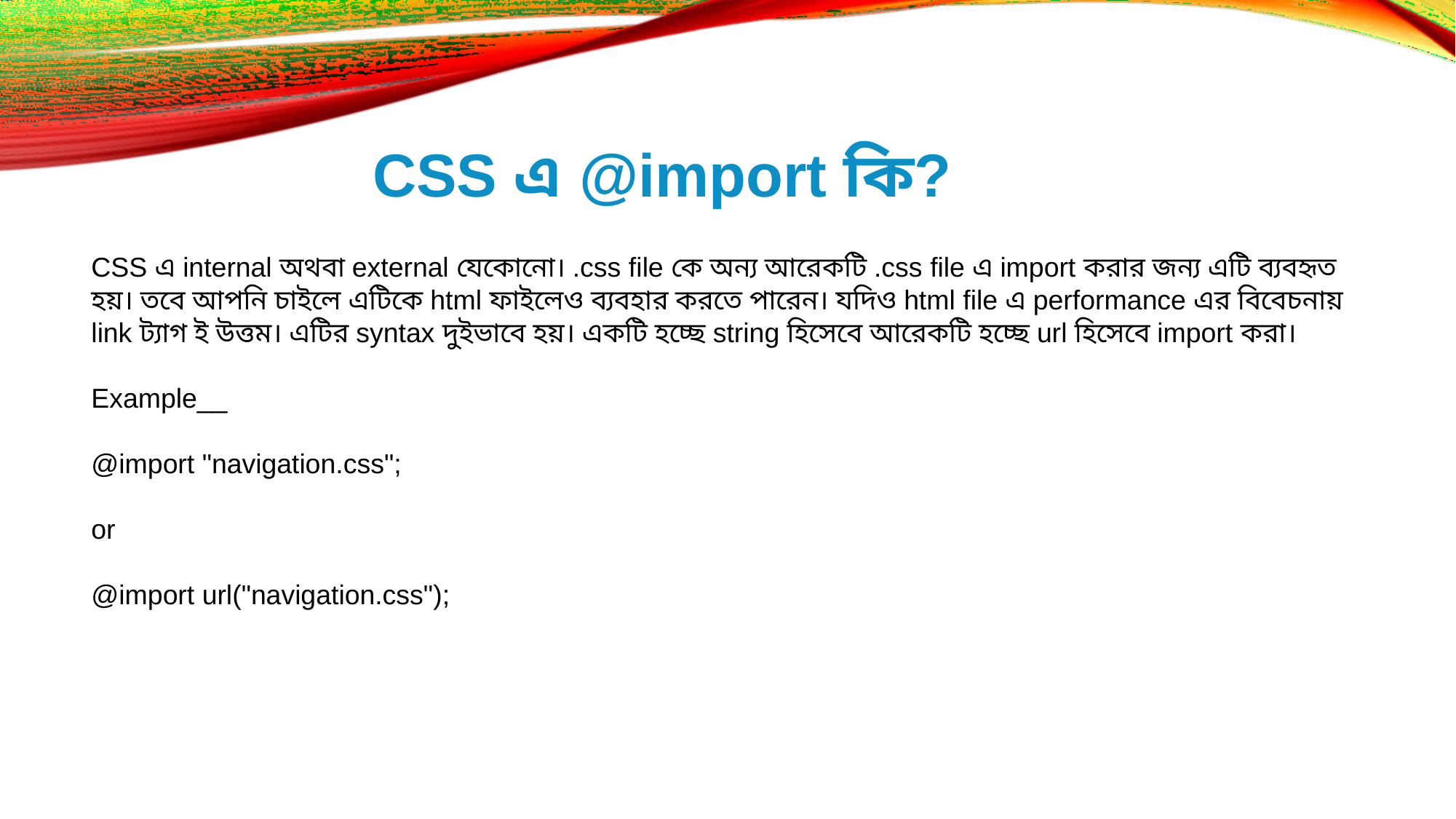

# CSS এ @import কি?
CSS এ internal অথবা external যেকোনো। .css file কে অন্য আরেকটি .css file এ import করার জন্য এটি ব্যবহৃত হয়। তবে আপনি চাইলে এটিকে html ফাইলেও ব্যবহার করতে পারেন। যদিও html file এ performance এর বিবেচনায় link ট্যাগ ই উত্তম। এটির syntax দুইভাবে হয়। একটি হচ্ছে string হিসেবে আরেকটি হচ্ছে url হিসেবে import করা।

Example__

@import "navigation.css";

or

@import url("navigation.css");